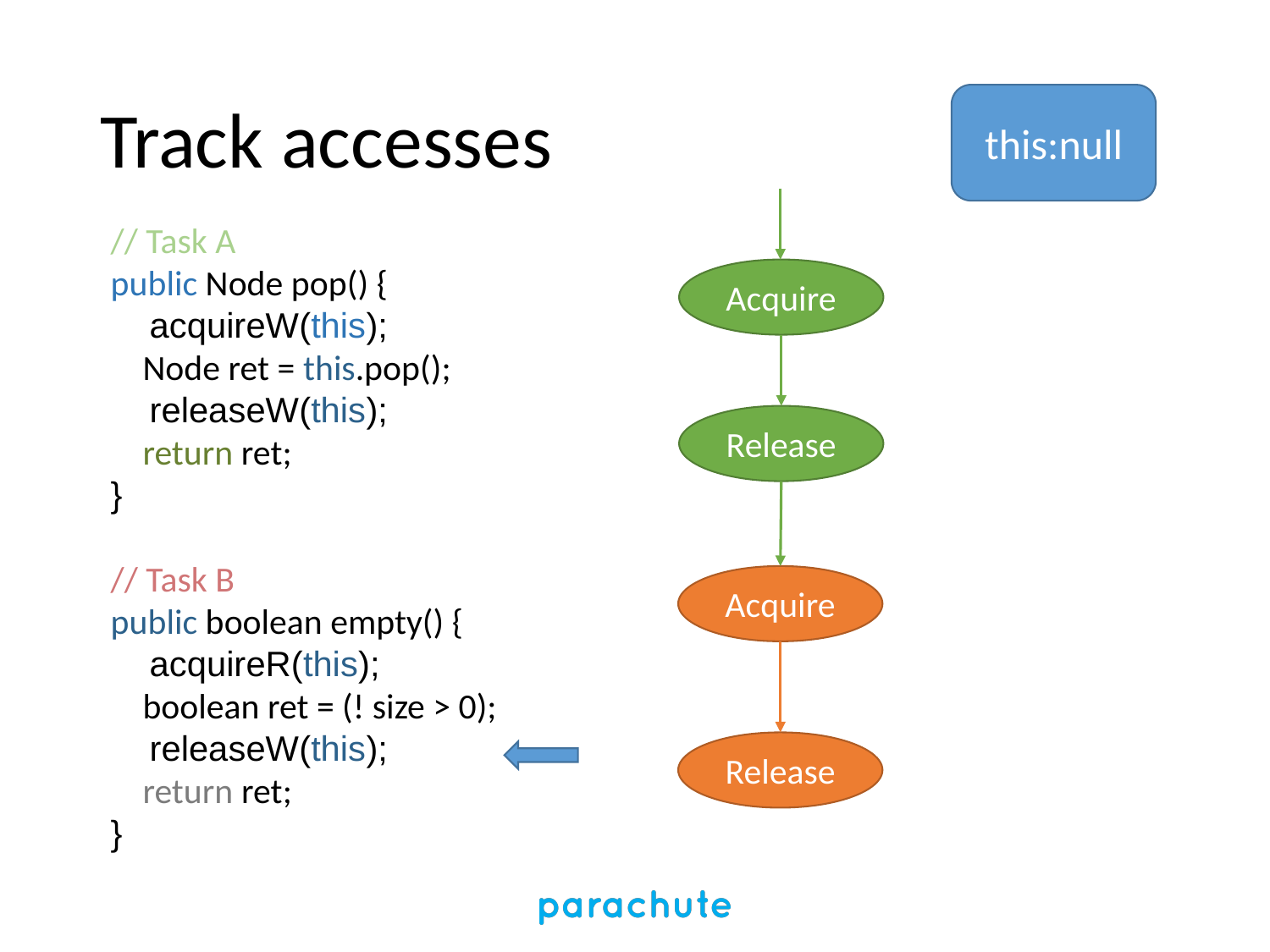

# Track accesses
this:null
// Task A
public Node pop() {
    acquireW(this);
    Node ret = this.pop();
    releaseW(this);
    return ret;
}

// Task B
public boolean empty() {
    acquireR(this);
    boolean ret = (! size > 0);
    releaseW(this);
    return ret;
}
Acquire
Release
Acquire
Release